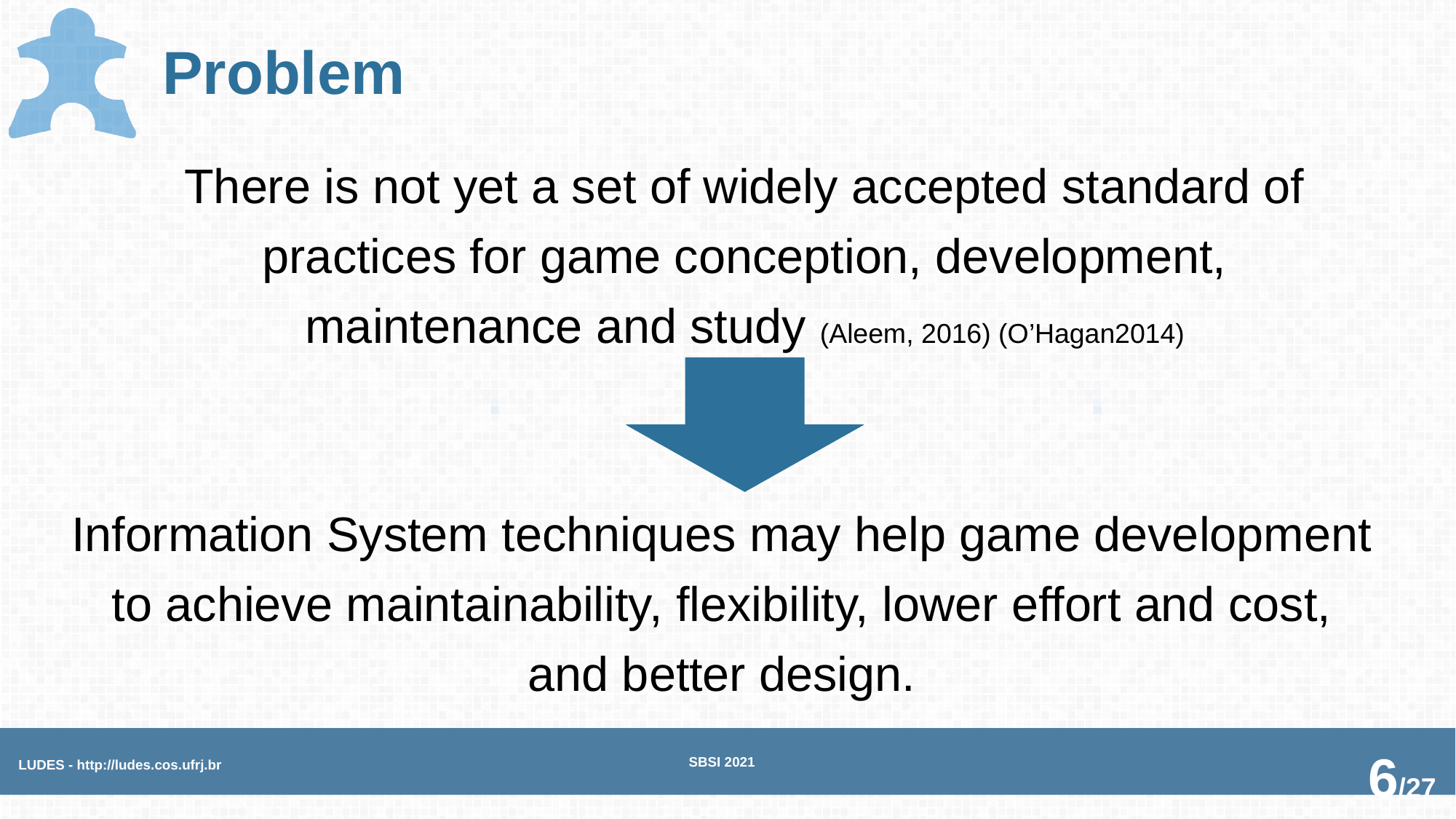

# Problem
There is not yet a set of widely accepted standard of practices for game conception, development, maintenance and study (Aleem, 2016) (O’Hagan2014)

Information System techniques may help game development to achieve maintainability, flexibility, lower effort and cost, and better design.
SBSI 2021
LUDES - http://ludes.cos.ufrj.br
6/27